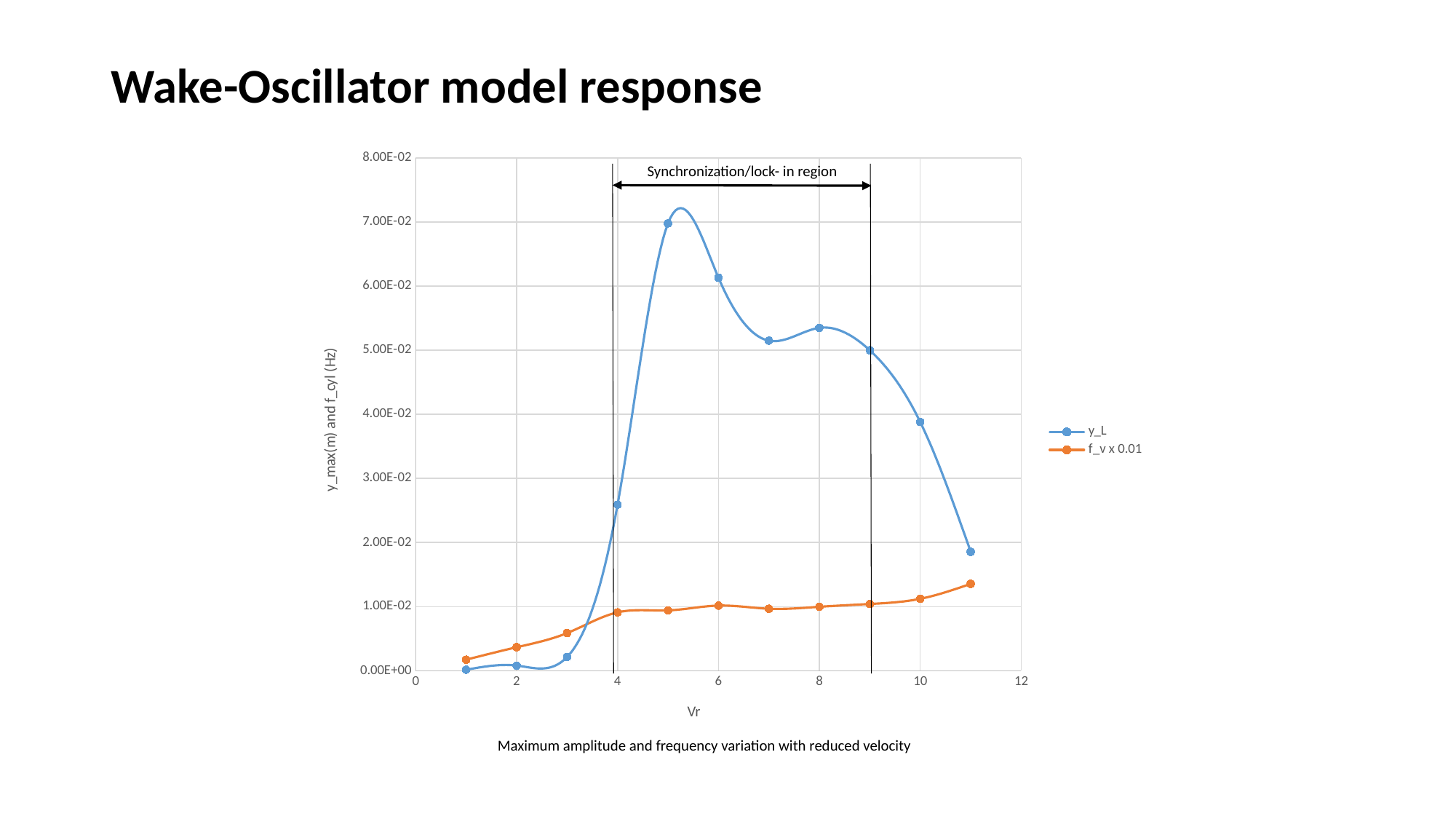

# Wake-Oscillator model response

### Chart

| Category |  |  |
|---|---|---|
Synchronization/lock- in region
Maximum amplitude and frequency variation with reduced velocity